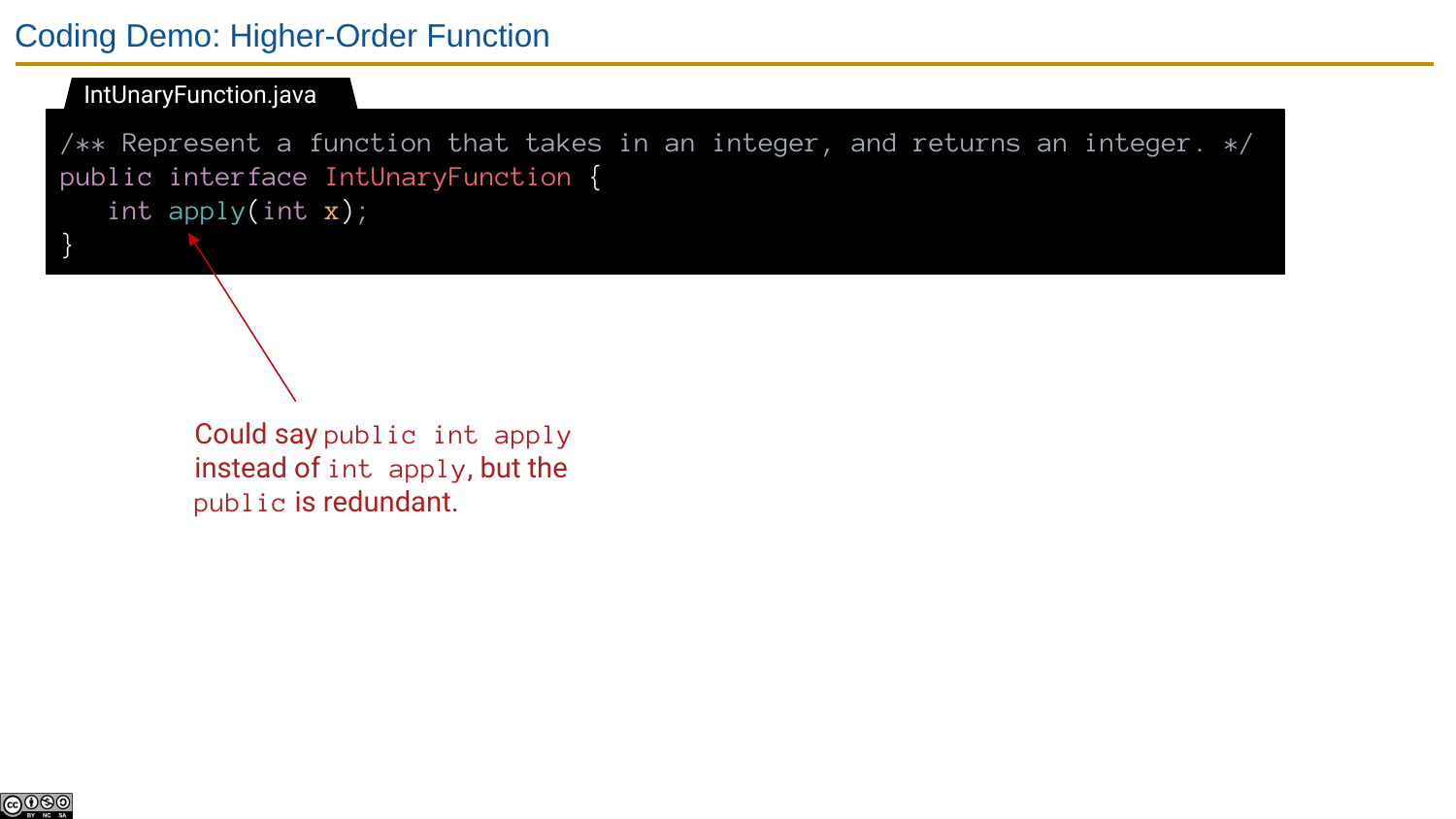

# Coding Demo: Higher-Order Function
IntUnaryFunction.java
/** Represent a function that takes in an integer, and returns an integer. */
public interface IntUnaryFunction {
   int apply(int x);
}
Could say public int apply instead of int apply, but the public is redundant.